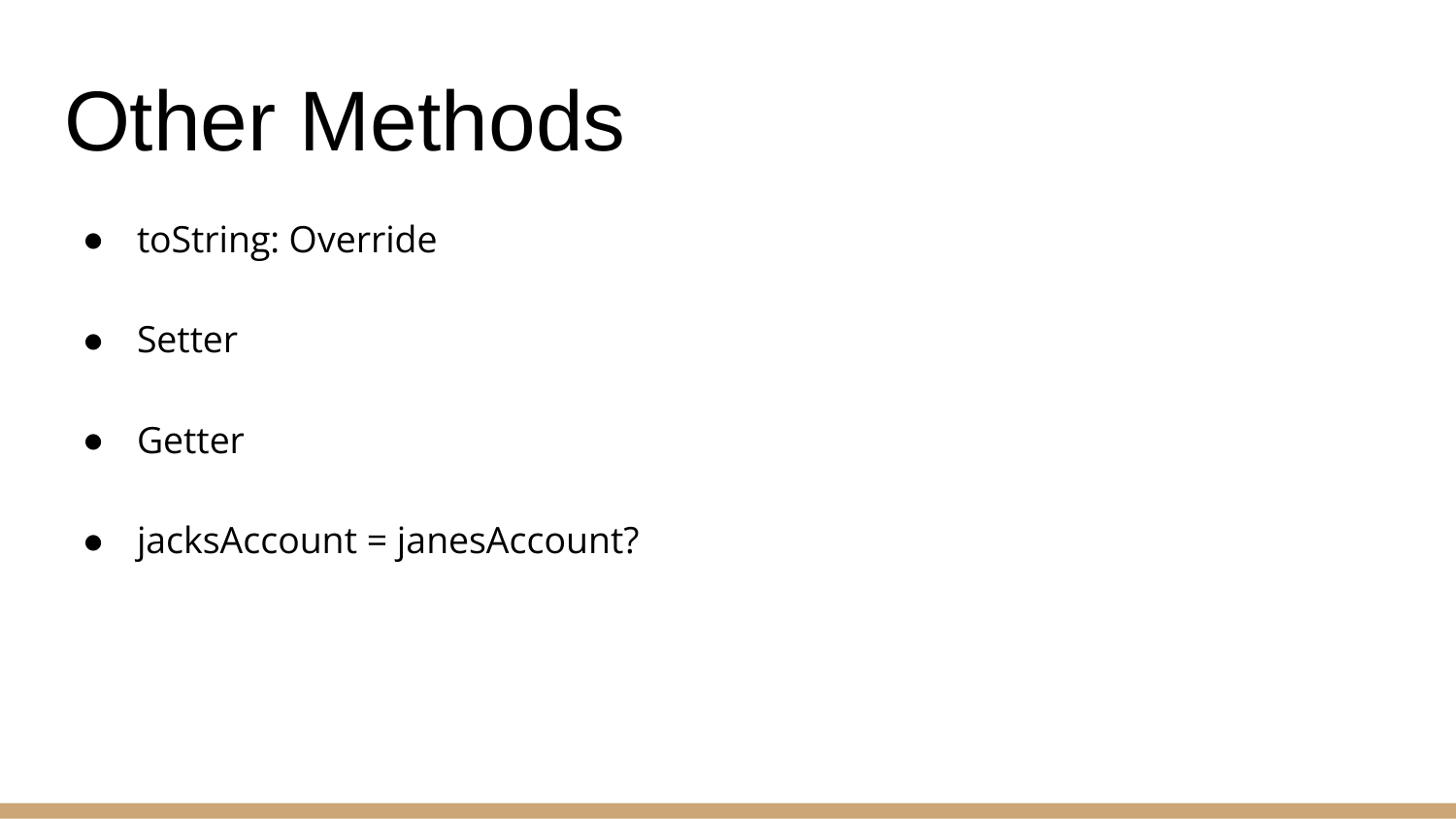

# Other Methods
toString: Override

Setter

Getter

jacksAccount = janesAccount?